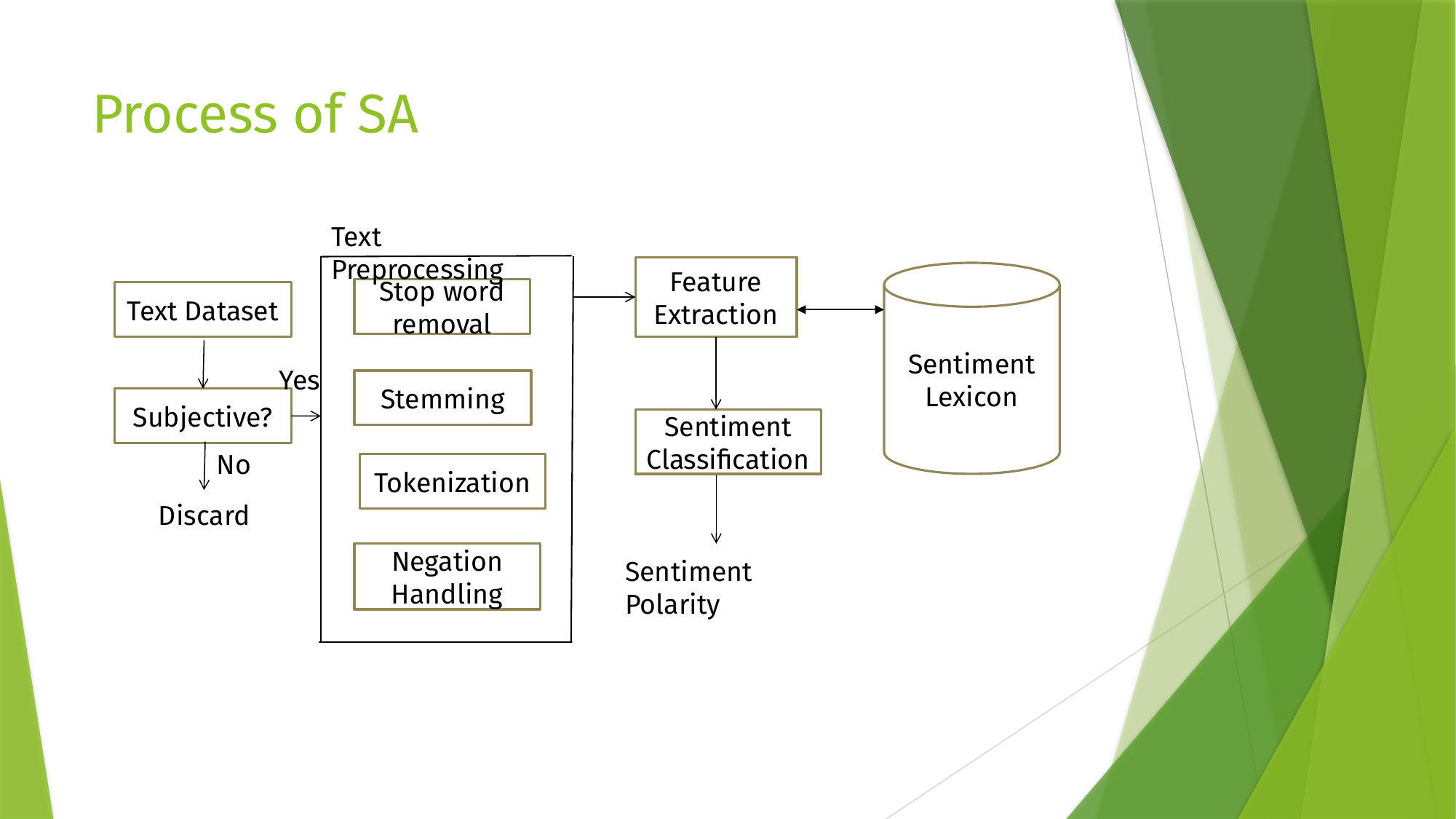

# Process of SA
Text Preprocessing
Feature Extraction
Sentiment
Lexicon
Stop word removal
Text Dataset
Yes
Stemming
Subjective?
Sentiment Classification
No
Tokenization
Discard
Negation Handling
Sentiment Polarity